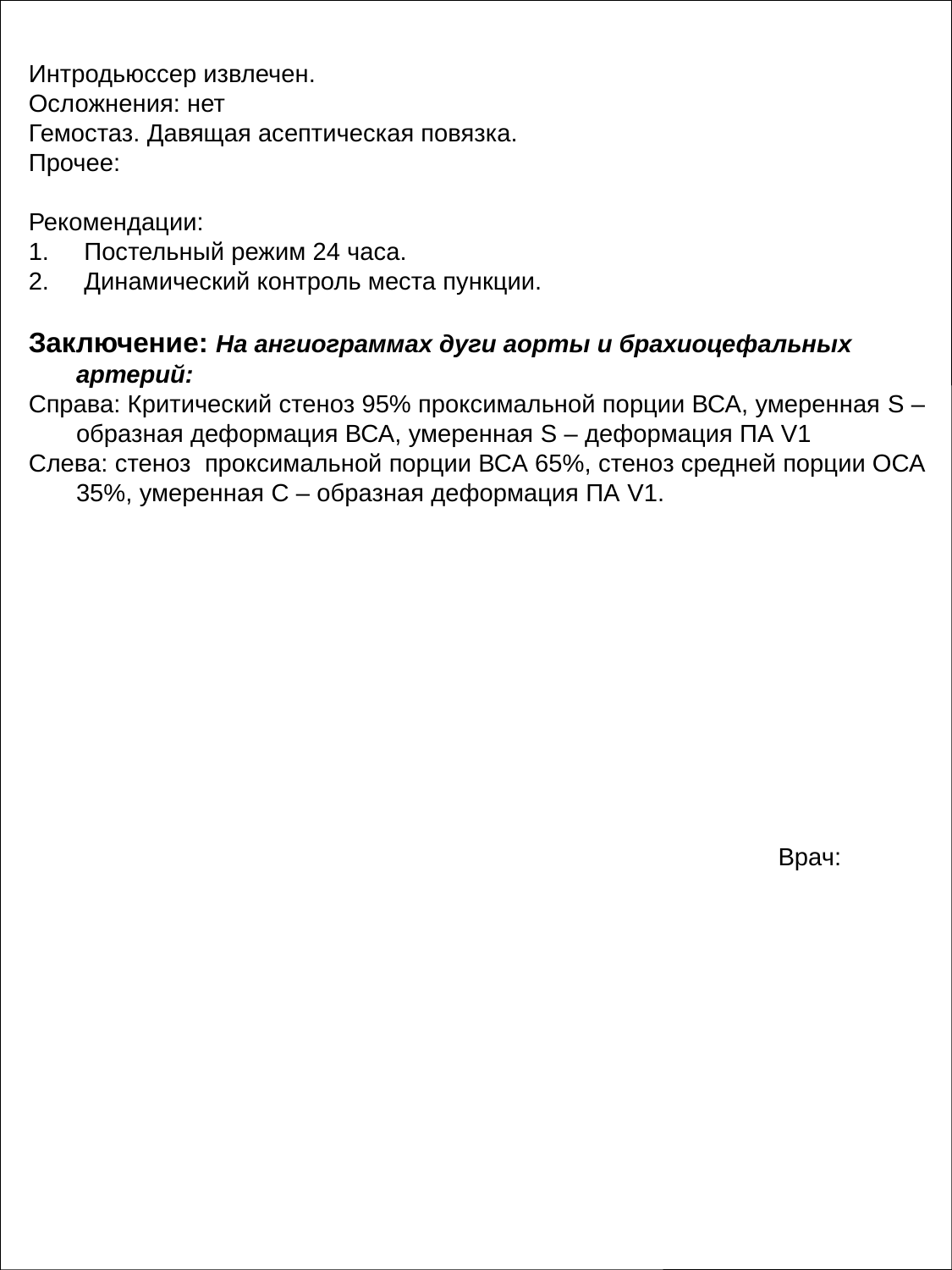

Интродьюссер извлечен.
Осложнения: нет
Гемостаз. Давящая асептическая повязка.
Прочее:

Рекомендации:
1.     Постельный режим 24 часа.
2.     Динамический контроль места пункции.

Заключение: На ангиограммах дуги аорты и брахиоцефальных артерий:
Справа: Критический стеноз 95% проксимальной порции ВСА, умеренная S – образная деформация ВСА, умеренная S – деформация ПА V1
Слева: стеноз  проксимальной порции ВСА 65%, стеноз средней порции ОСА 35%, умеренная C – образная деформация ПА V1.

Врач: